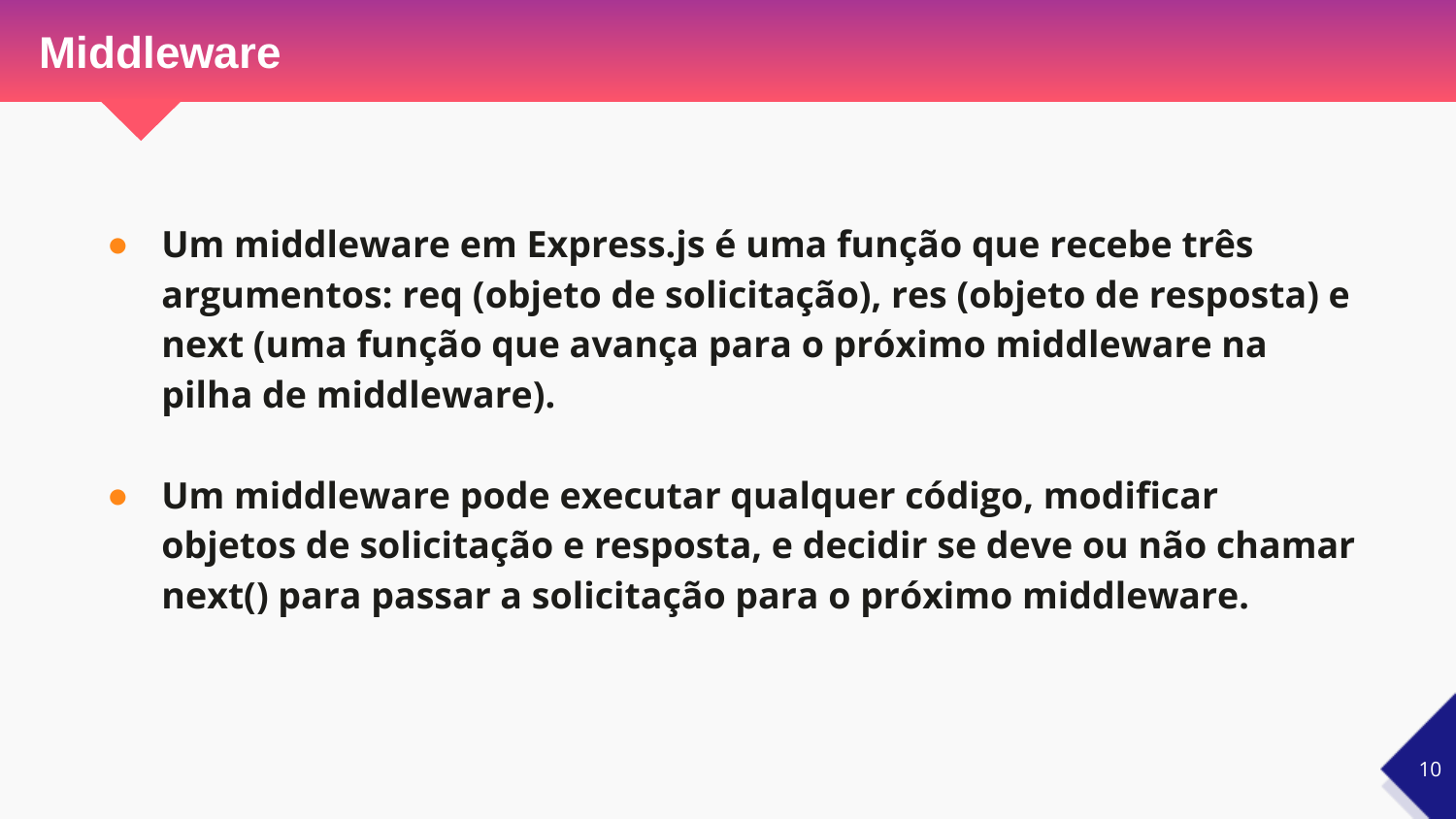

# Middleware
Um middleware em Express.js é uma função que recebe três argumentos: req (objeto de solicitação), res (objeto de resposta) e next (uma função que avança para o próximo middleware na pilha de middleware).

Um middleware pode executar qualquer código, modificar objetos de solicitação e resposta, e decidir se deve ou não chamar next() para passar a solicitação para o próximo middleware.

10